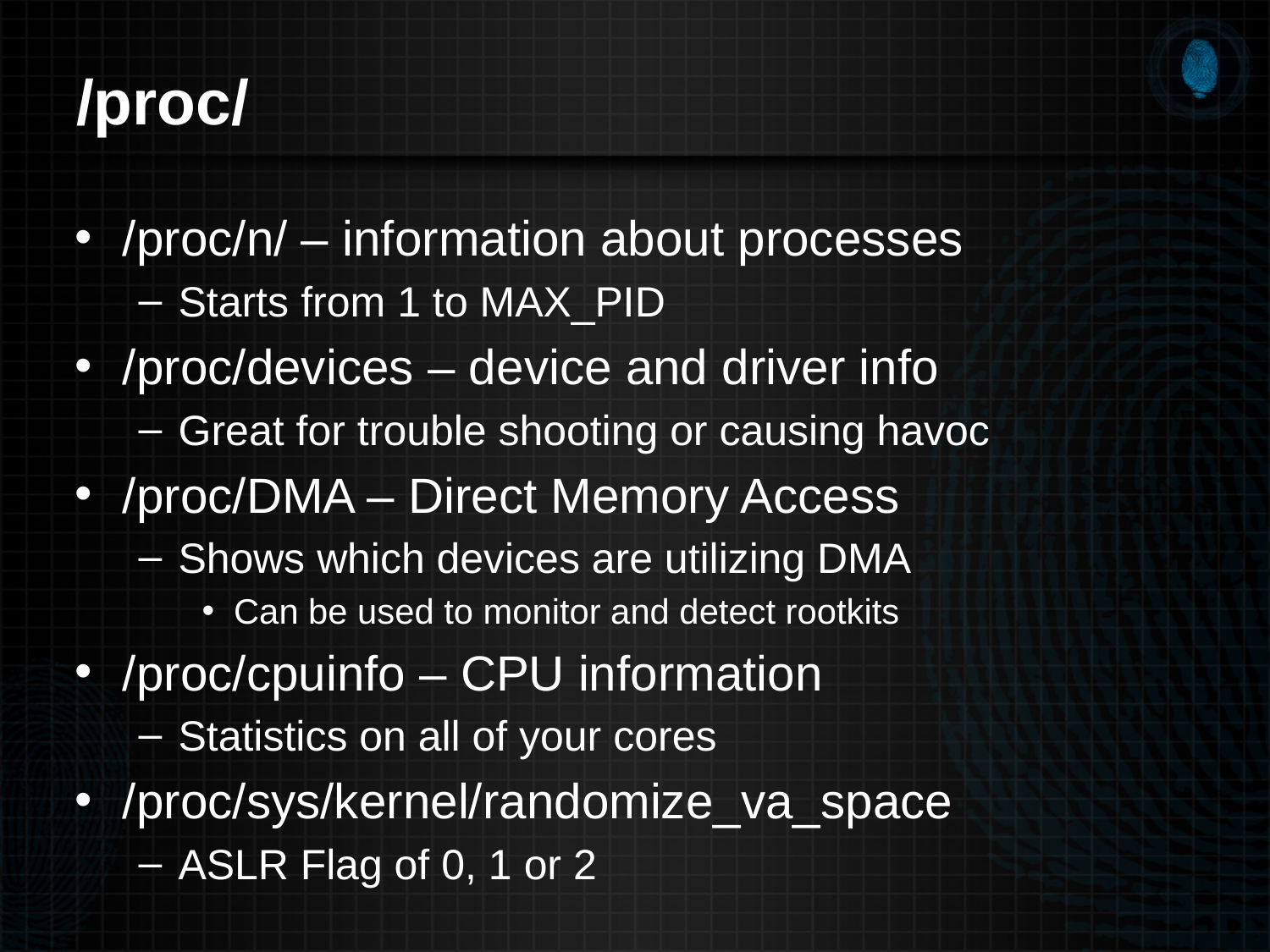

# /proc/
/proc/n/ – information about processes
Starts from 1 to MAX_PID
/proc/devices – device and driver info
Great for trouble shooting or causing havoc
/proc/DMA – Direct Memory Access
Shows which devices are utilizing DMA
Can be used to monitor and detect rootkits
/proc/cpuinfo – CPU information
Statistics on all of your cores
/proc/sys/kernel/randomize_va_space
ASLR Flag of 0, 1 or 2